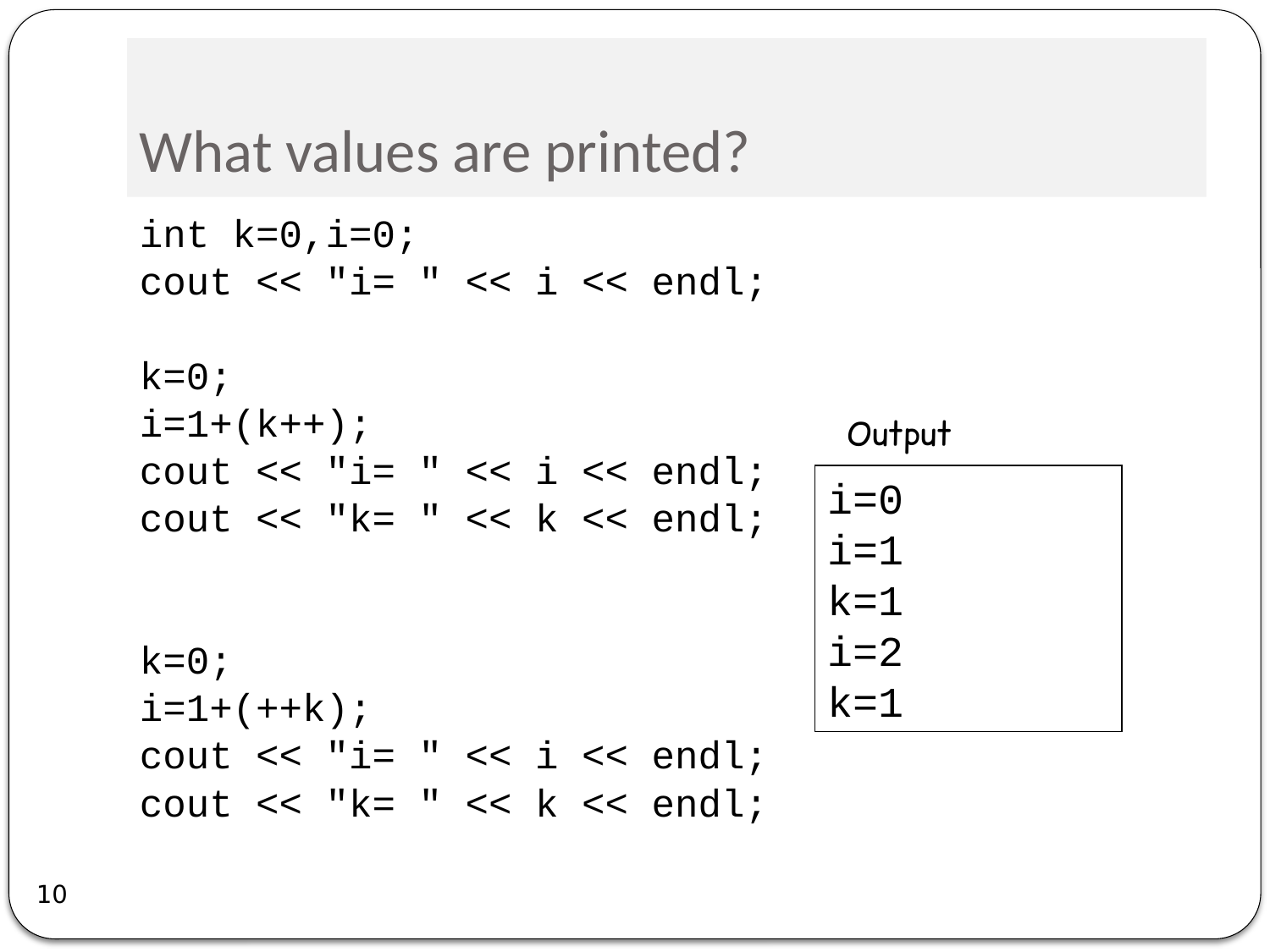

# What values are printed?
int k=0,i=0;
cout << "i= " << i << endl;

k=0;
i=1+(k++);
cout << "i= " << i << endl;
cout << "k= " << k << endl;

k=0;
i=1+(++k);
cout << "i= " << i << endl;
cout << "k= " << k << endl;
Output
i=0
i=1
k=1
i=2
k=1
10